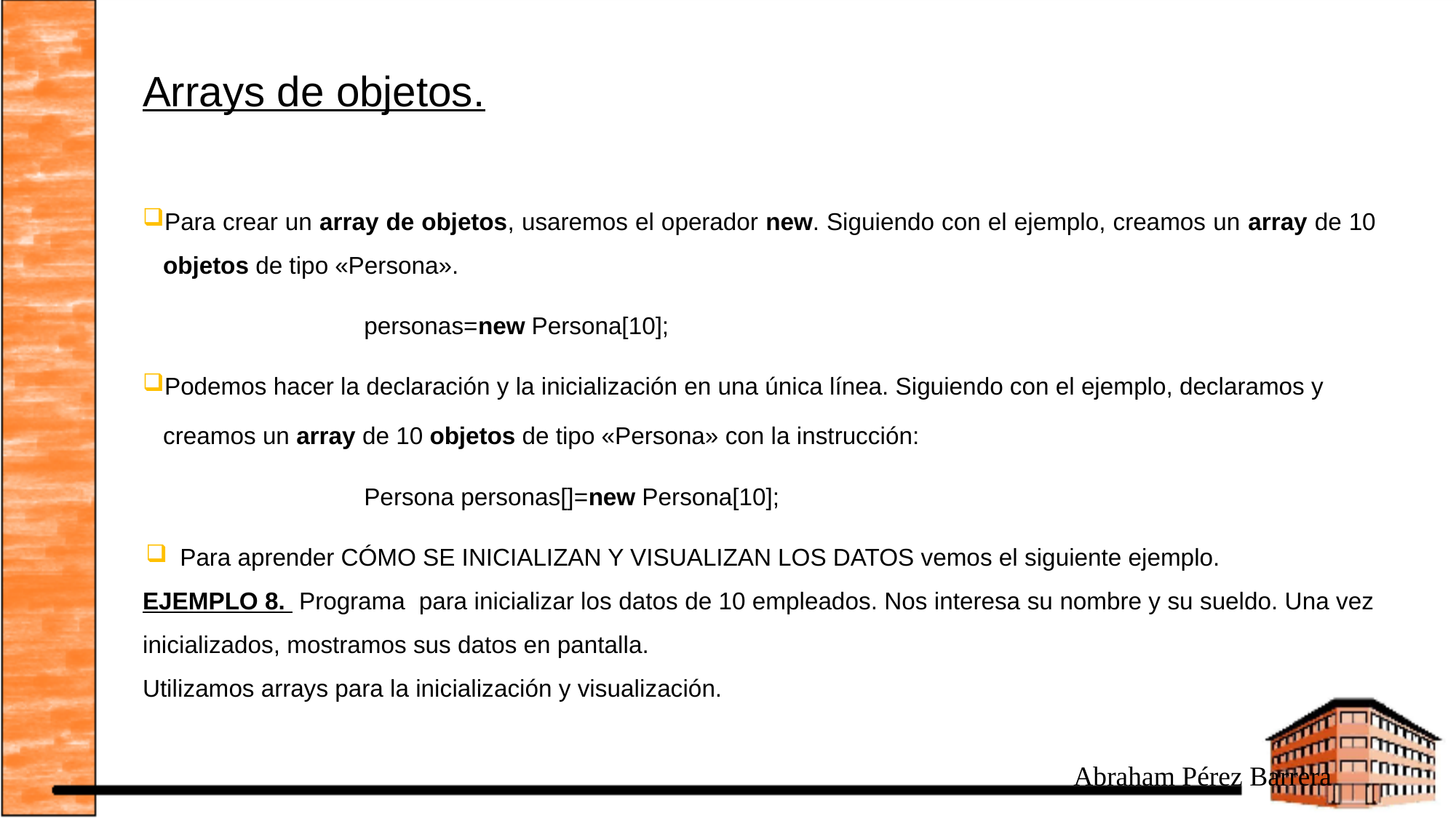

# Arrays de objetos.
Para crear un array de objetos, usaremos el operador new. Siguiendo con el ejemplo, creamos un array de 10 objetos de tipo «Persona».
		personas=new Persona[10];
Podemos hacer la declaración y la inicialización en una única línea. Siguiendo con el ejemplo, declaramos y creamos un array de 10 objetos de tipo «Persona» con la instrucción:
		Persona personas[]=new Persona[10];
Para aprender CÓMO SE INICIALIZAN Y VISUALIZAN LOS DATOS vemos el siguiente ejemplo.
EJEMPLO 8.  Programa  para inicializar los datos de 10 empleados. Nos interesa su nombre y su sueldo. Una vez inicializados, mostramos sus datos en pantalla.
Utilizamos arrays para la inicialización y visualización.